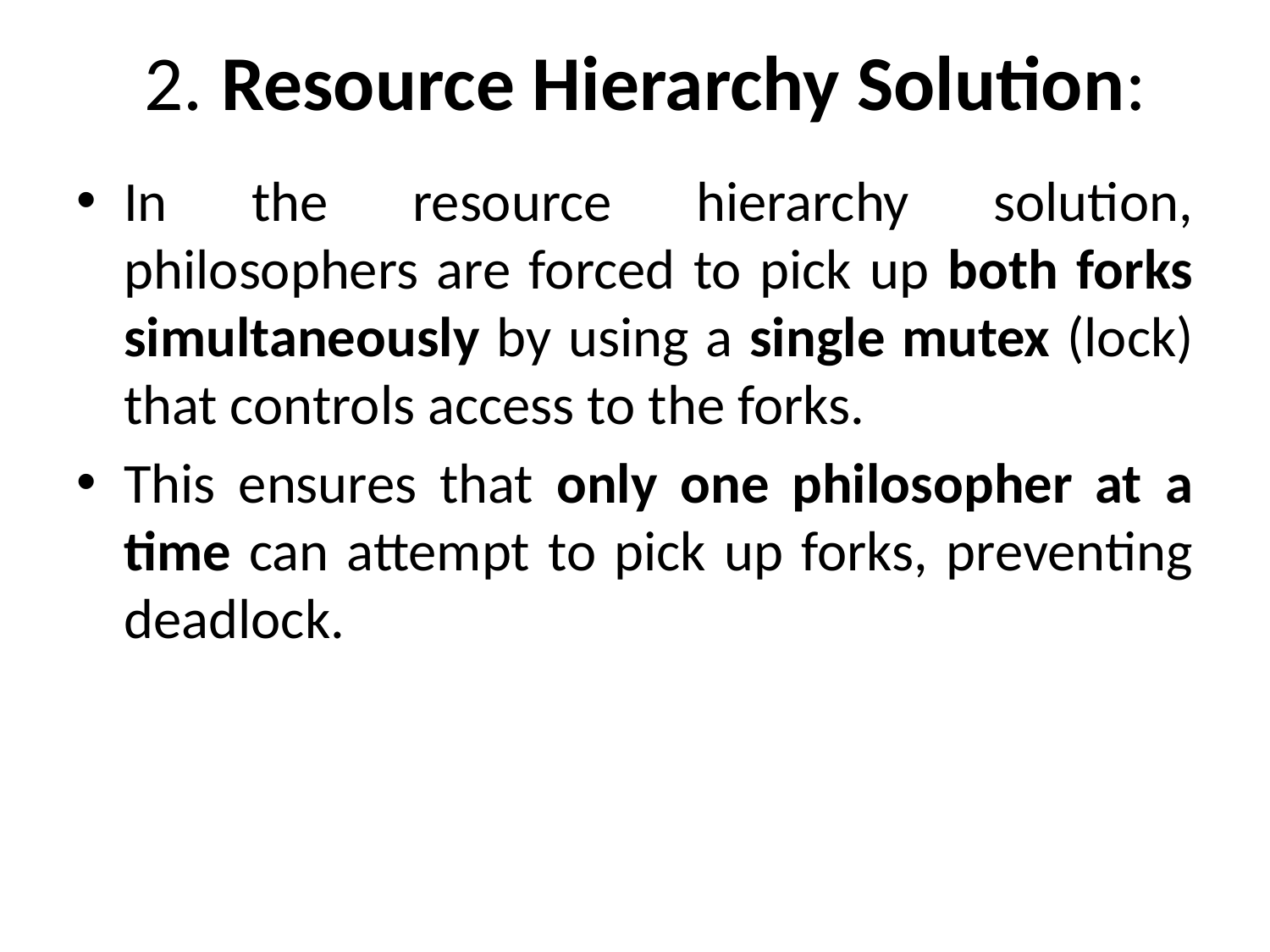

# 2. Resource Hierarchy Solution:
In the resource hierarchy solution, philosophers are forced to pick up both forks simultaneously by using a single mutex (lock) that controls access to the forks.
This ensures that only one philosopher at a time can attempt to pick up forks, preventing deadlock.